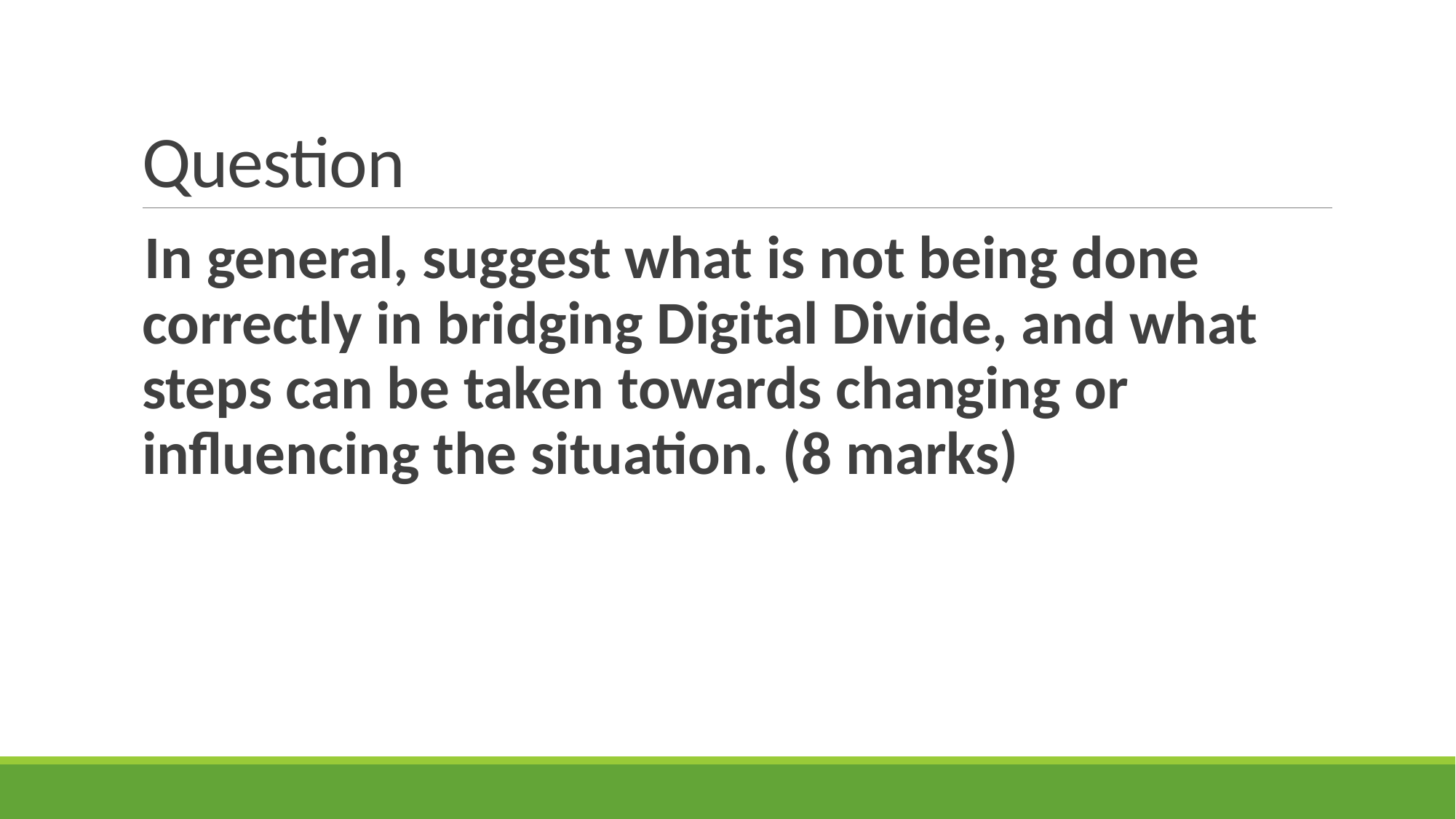

# Question
In general, suggest what is not being done correctly in bridging Digital Divide, and what steps can be taken towards changing or influencing the situation. (8 marks)